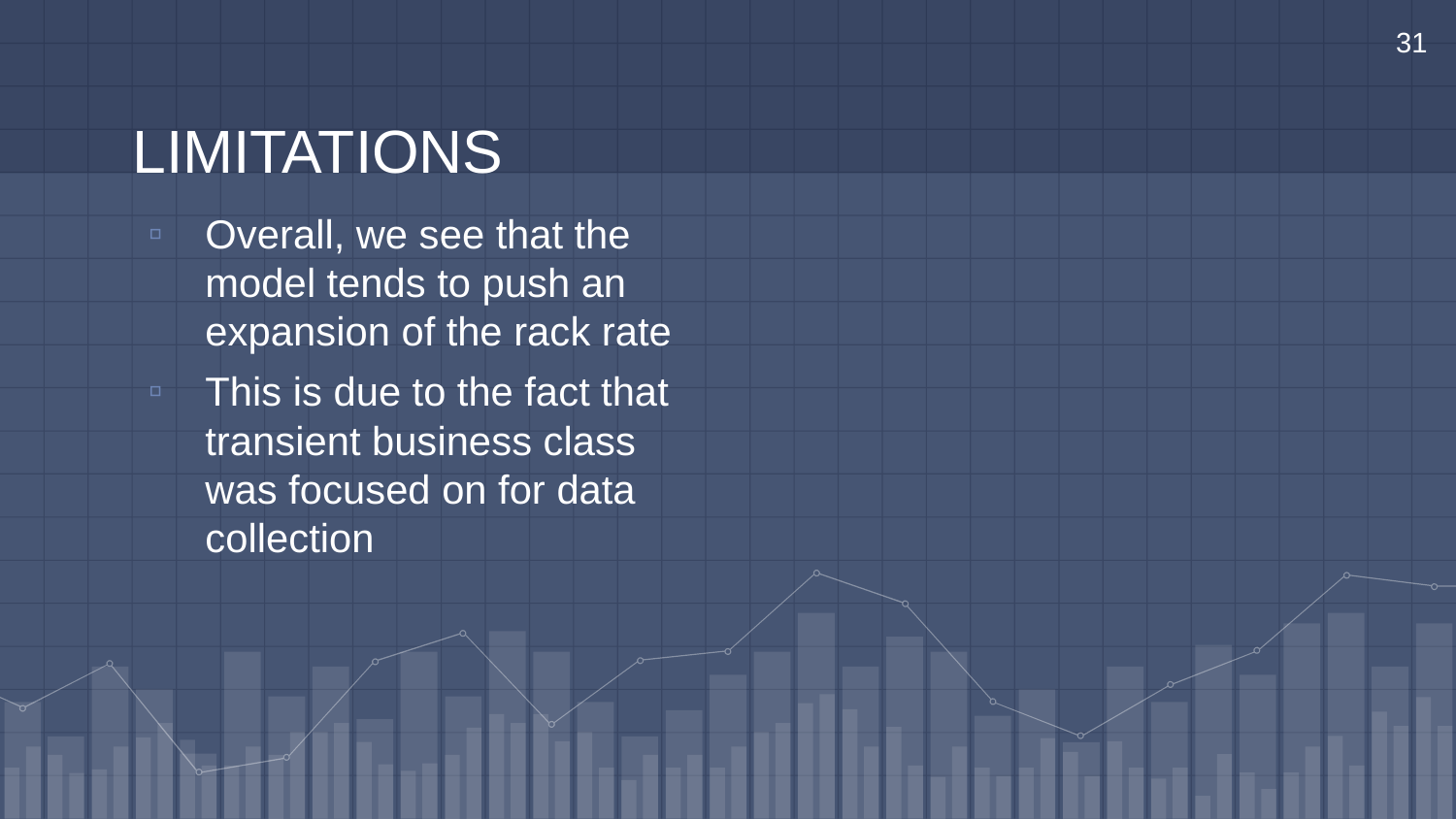

31
# LIMITATIONS
Overall, we see that the model tends to push an expansion of the rack rate
This is due to the fact that transient business class was focused on for data collection